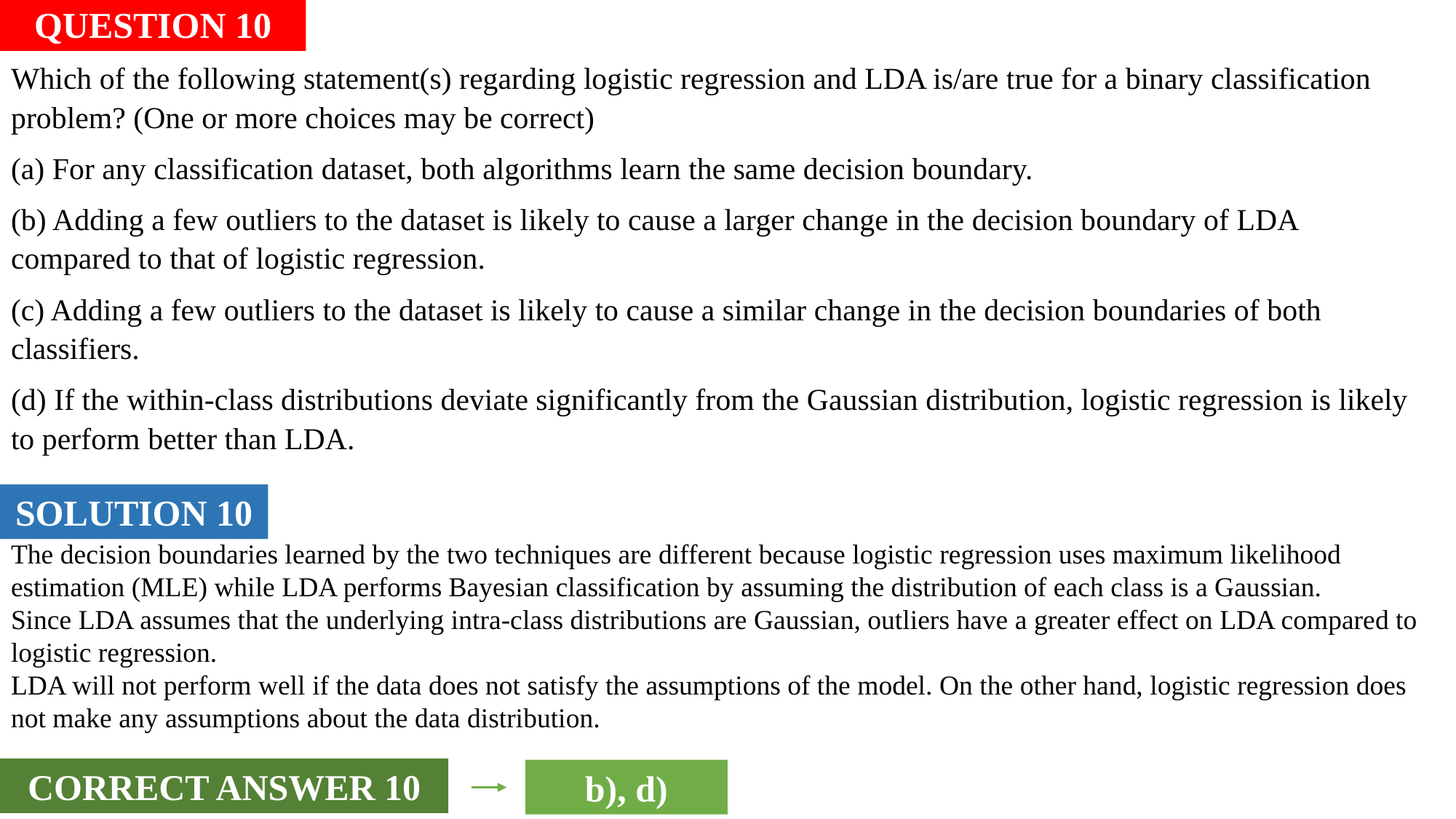

QUESTION 10
Which of the following statement(s) regarding logistic regression and LDA is/are true for a binary classification problem? (One or more choices may be correct)
(a) For any classification dataset, both algorithms learn the same decision boundary.
(b) Adding a few outliers to the dataset is likely to cause a larger change in the decision boundary of LDA compared to that of logistic regression.
(c) Adding a few outliers to the dataset is likely to cause a similar change in the decision boundaries of both classifiers.
(d) If the within-class distributions deviate significantly from the Gaussian distribution, logistic regression is likely to perform better than LDA.
SOLUTION 10
The decision boundaries learned by the two techniques are different because logistic regression uses maximum likelihood estimation (MLE) while LDA performs Bayesian classification by assuming the distribution of each class is a Gaussian.
Since LDA assumes that the underlying intra-class distributions are Gaussian, outliers have a greater effect on LDA compared to logistic regression.
LDA will not perform well if the data does not satisfy the assumptions of the model. On the other hand, logistic regression does not make any assumptions about the data distribution.
CORRECT ANSWER 10
b), d)